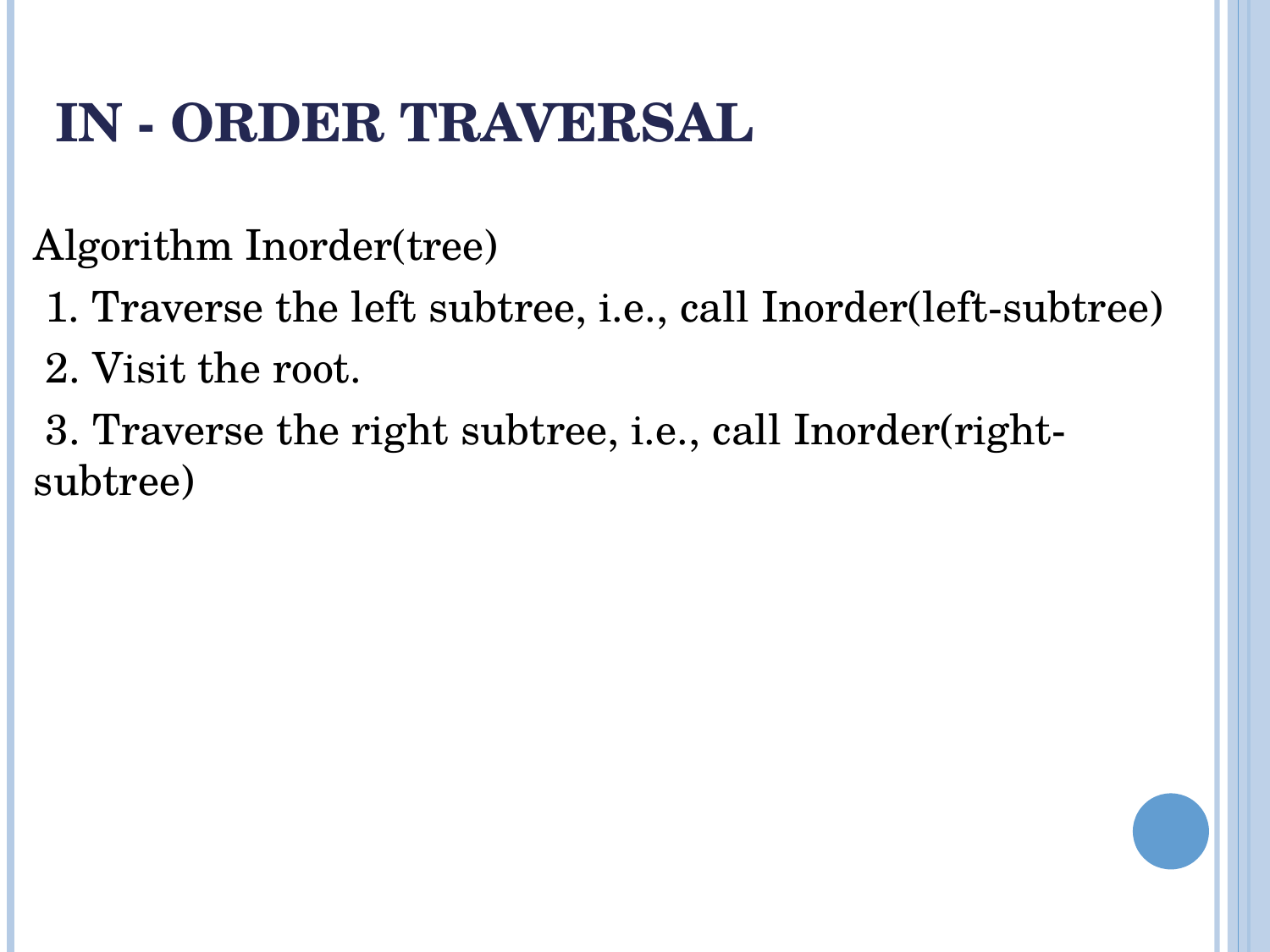

# In - Order Traversal
Algorithm Inorder(tree)
 1. Traverse the left subtree, i.e., call Inorder(left-subtree)
 2. Visit the root.
 3. Traverse the right subtree, i.e., call Inorder(right-subtree)